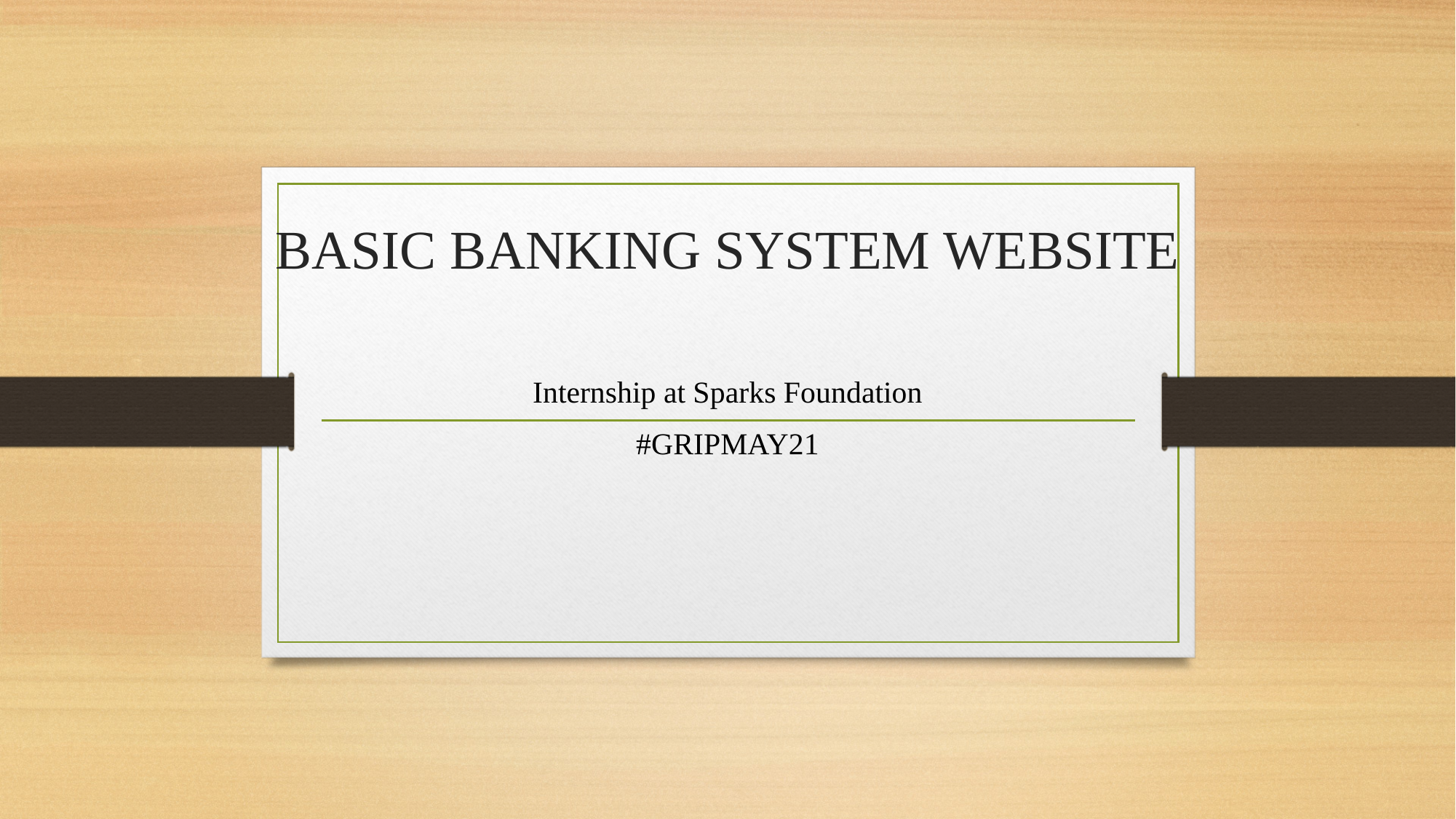

# BASIC BANKING SYSTEM WEBSITE
Internship at Sparks Foundation
#GRIPMAY21